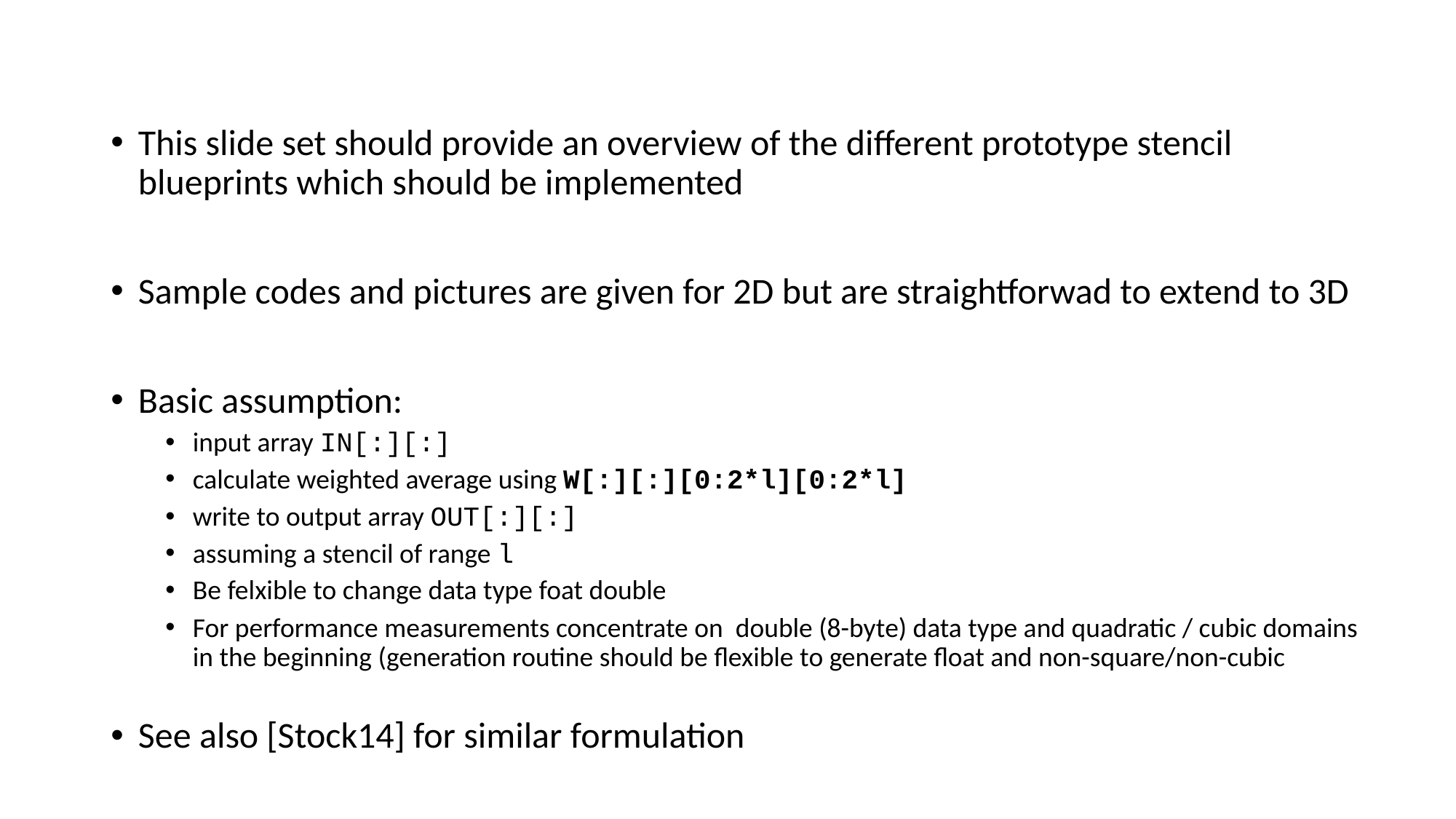

This slide set should provide an overview of the different prototype stencil blueprints which should be implemented

Sample codes and pictures are given for 2D but are straightforwad to extend to 3D

Basic assumption:
input array IN[:][:]
calculate weighted average using W[:][:][0:2*l][0:2*l]
write to output array OUT[:][:]
assuming a stencil of range l
Be felxible to change data type foat double
For performance measurements concentrate on  double (8-byte) data type and quadratic / cubic domains in the beginning (generation routine should be flexible to generate float and non-square/non-cubic
See also [Stock14] for similar formulation